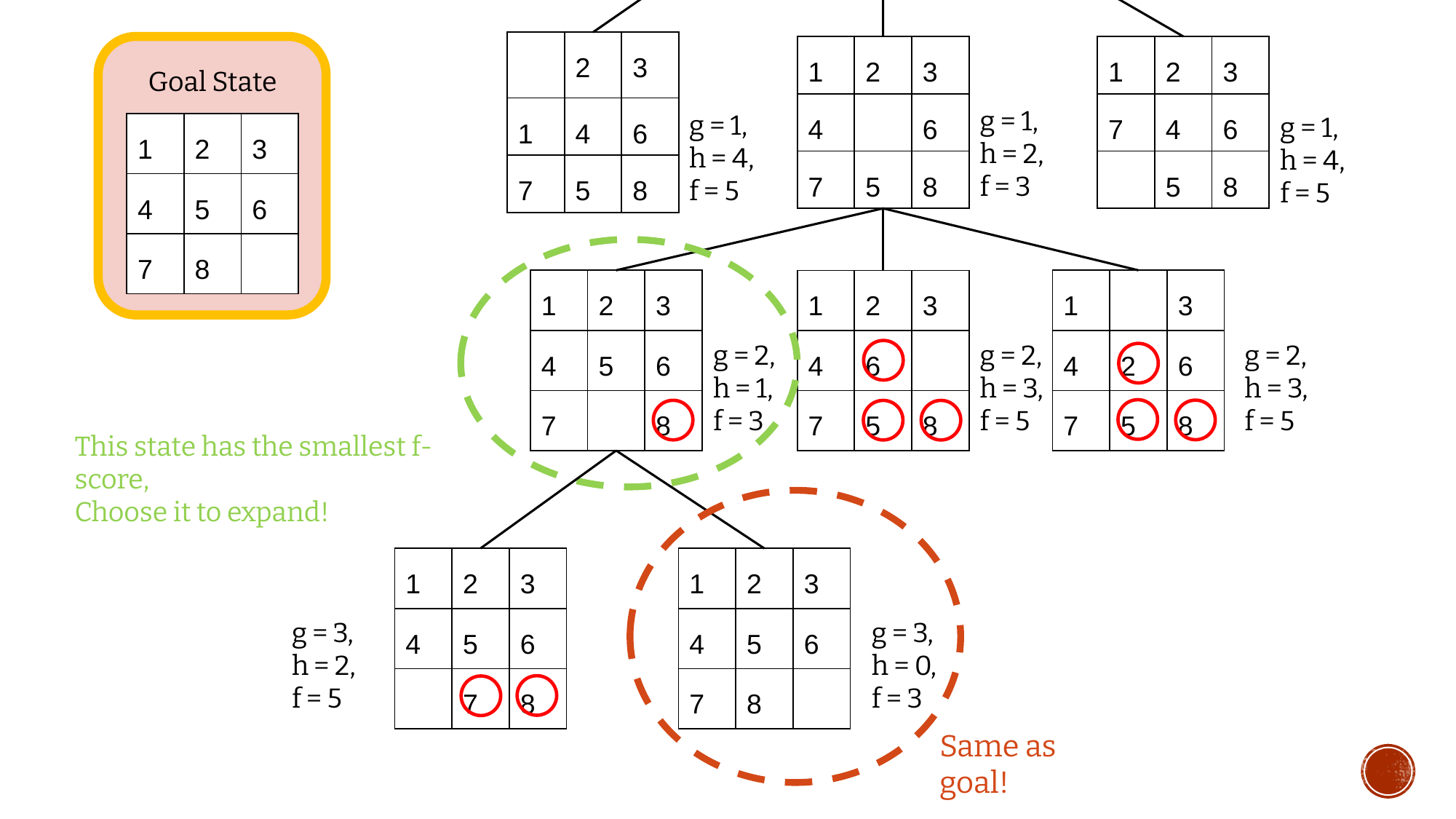

|  | 2 | 3 |
| --- | --- | --- |
| 1 | 4 | 6 |
| 7 | 5 | 8 |

| 1 | 2 | 3 |
| --- | --- | --- |
| 4 |  | 6 |
| 7 | 5 | 8 |
| 1 | 2 | 3 |
| --- | --- | --- |
| 7 | 4 | 6 |
|  | 5 | 8 |
Goal State
g = 1,
h = 2,
f = 3
g = 1,
h = 4,
f = 5
g = 1,
h = 4,
f = 5
| 1 | 2 | 3 |
| --- | --- | --- |
| 4 | 5 | 6 |
| 7 | 8 |  |

| 1 | 2 | 3 |
| --- | --- | --- |
| 4 | 5 | 6 |
| 7 |  | 8 |
| 1 |  | 3 |
| --- | --- | --- |
| 4 | 2 | 6 |
| 7 | 5 | 8 |
| 1 | 2 | 3 |
| --- | --- | --- |
| 4 | 6 |  |
| 7 | 5 | 8 |
g = 2,
h = 1,
f = 3
g = 2,
h = 3,
f = 5
g = 2,
h = 3,
f = 5

This state has the smallest f-score,
Choose it to expand!

| 1 | 2 | 3 |
| --- | --- | --- |
| 4 | 5 | 6 |
|  | 7 | 8 |
| 1 | 2 | 3 |
| --- | --- | --- |
| 4 | 5 | 6 |
| 7 | 8 |  |
g = 3,
h = 2,
f = 5
g = 3,
h = 0,
f = 3

Same as goal!